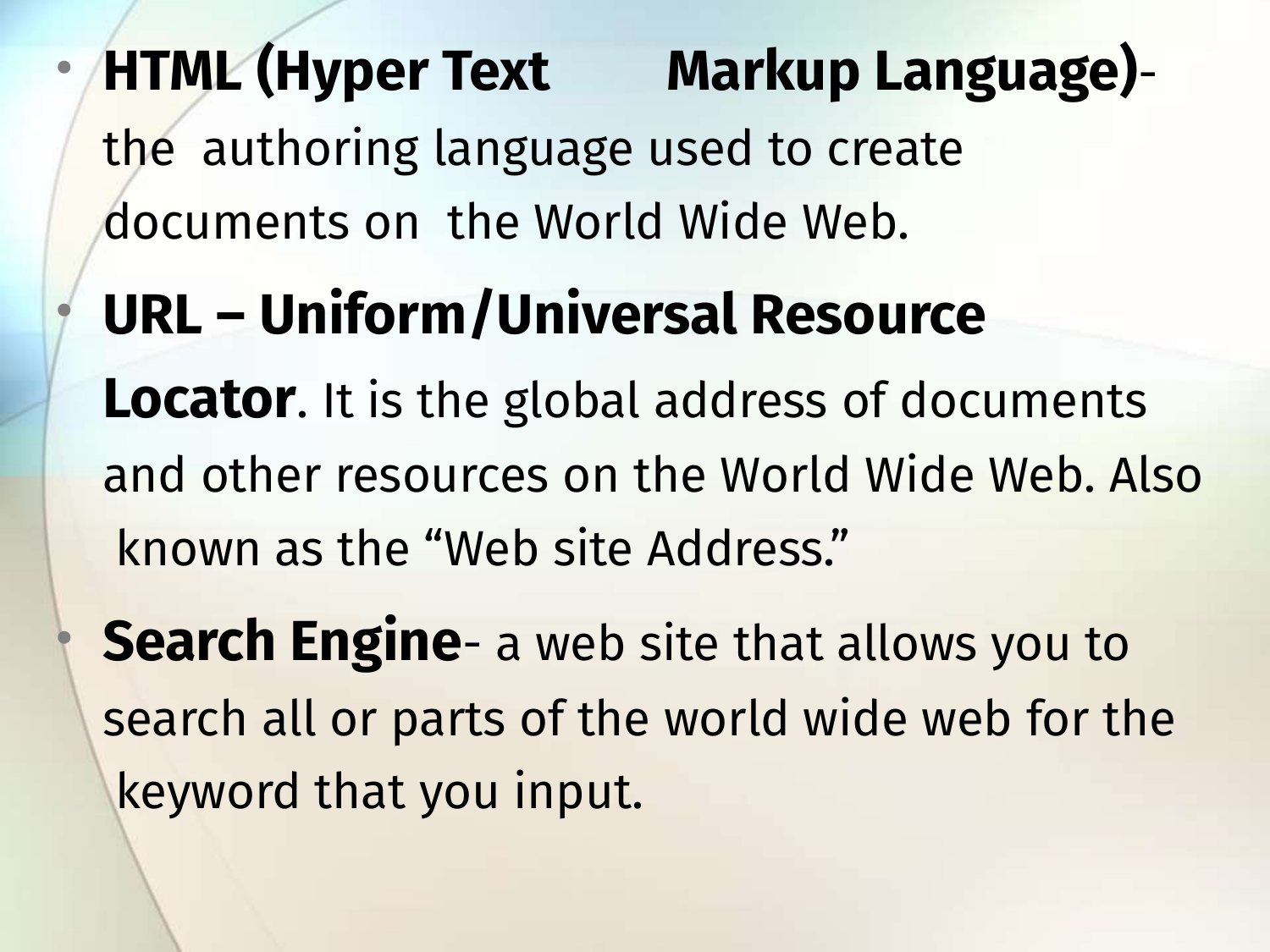

HTML (Hyper Text	Markup Language)- the  authoring language used to create documents on  the World Wide Web.
URL – Uniform/Universal Resource  Locator. It is the global address of documents  and other resources on the World Wide Web. Also  known as the “Web site Address.”
Search Engine- a web site that allows you to  search all or parts of the world wide web for the  keyword that you input.